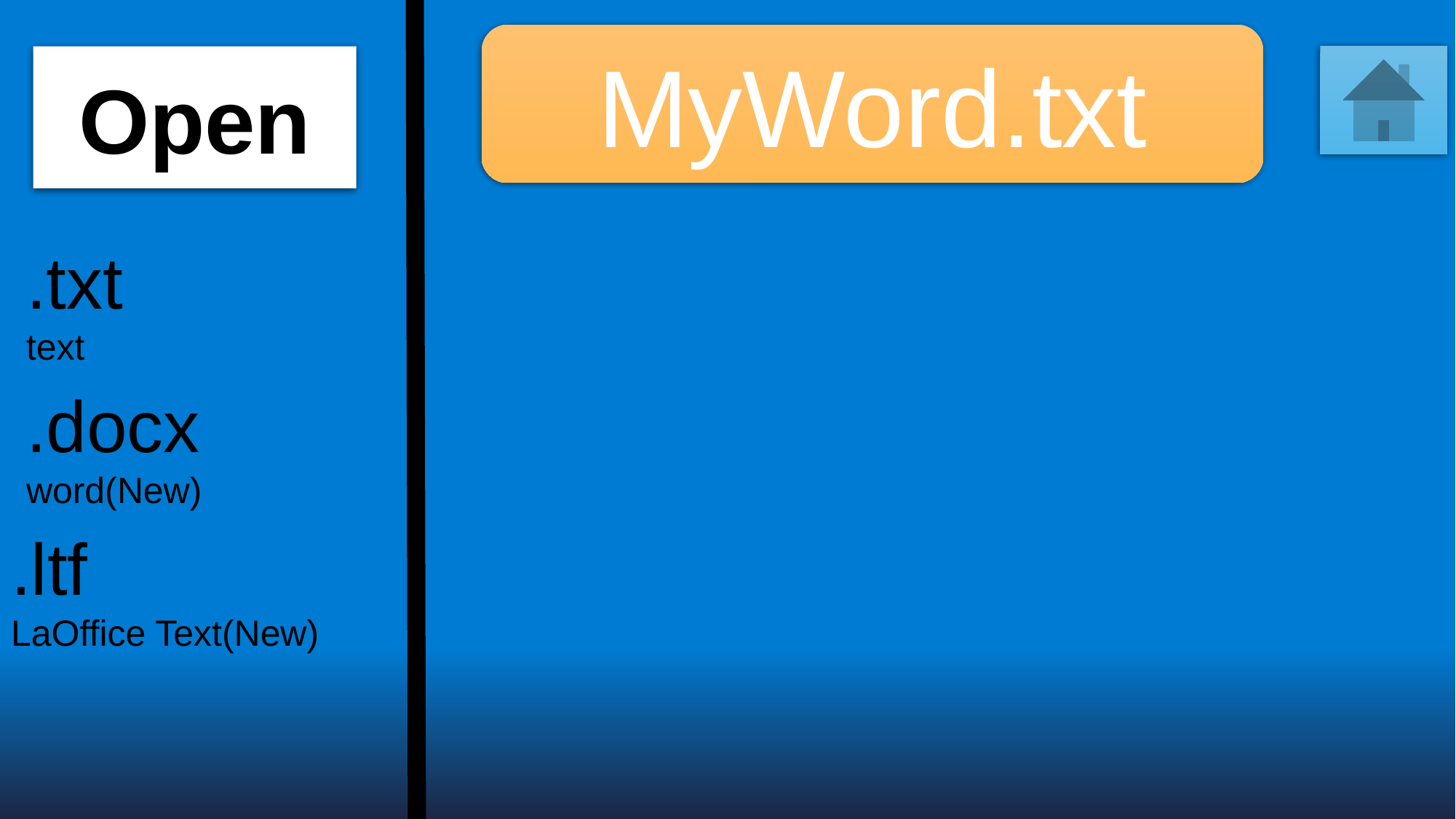

MyWord.txt

Open
.txt
text
.docx
word(New)
.ltf
LaOffice Text(New)